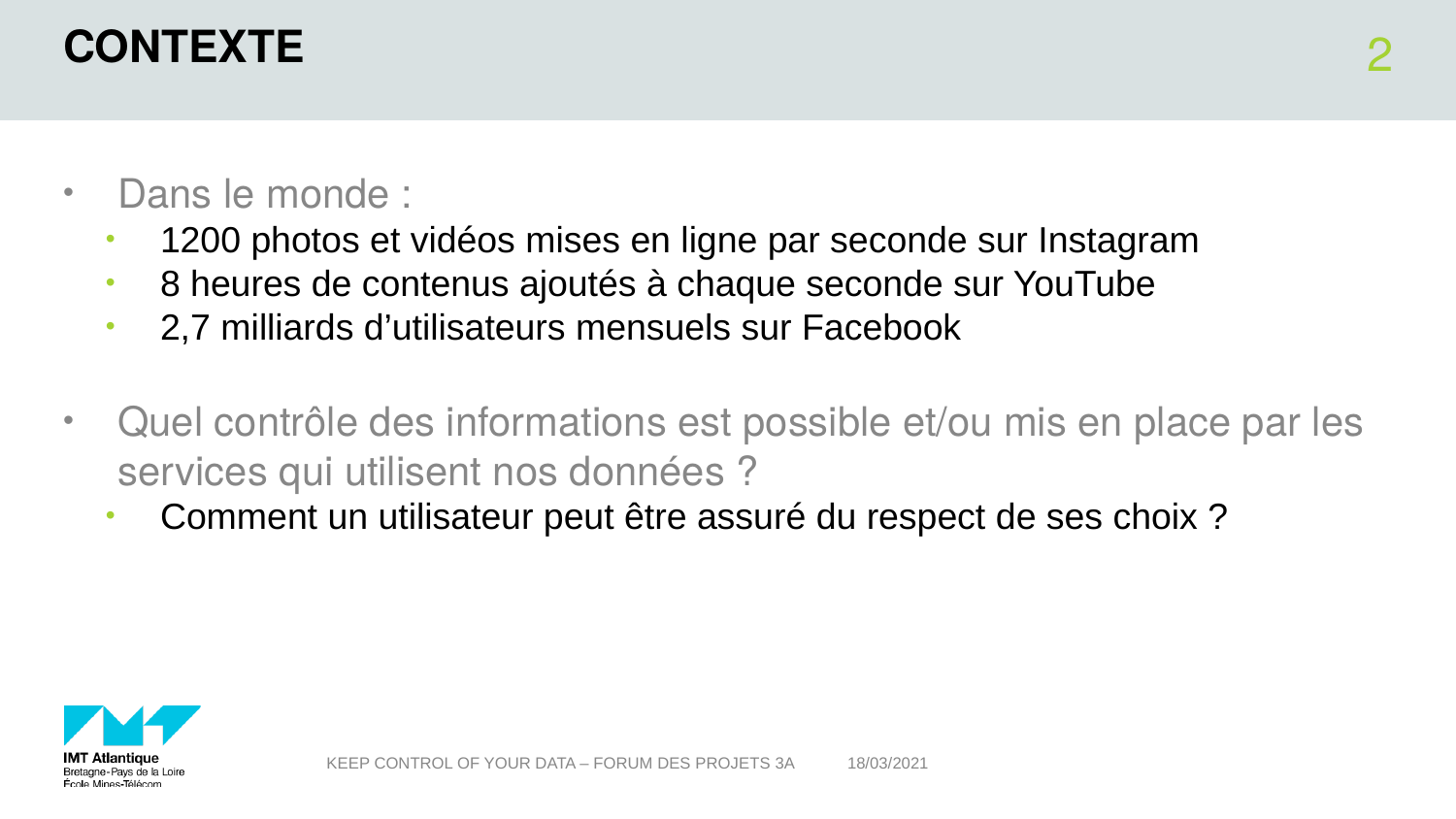

# Contexte
2

Dans le monde :
1200 photos et vidéos mises en ligne par seconde sur Instagram
8 heures de contenus ajoutés à chaque seconde sur YouTube
2,7 milliards d’utilisateurs mensuels sur Facebook

Quel contrôle des informations est possible et/ou mis en place par les services qui utilisent nos données ?
Comment un utilisateur peut être assuré du respect de ses choix ?
Keep Control of your Data – Forum des projets 3A
18/03/2021